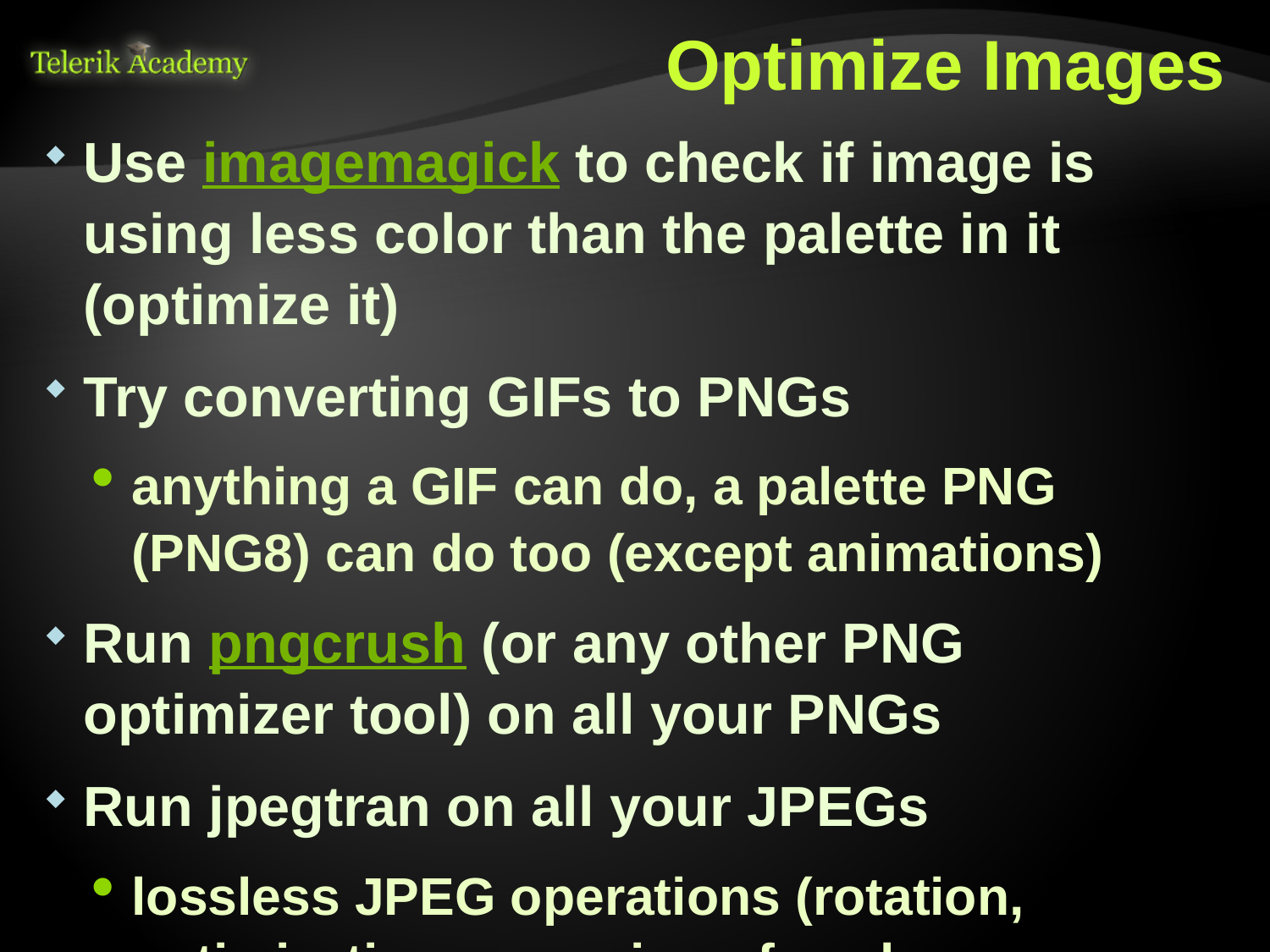

# Optimize Images
Use imagemagick to check if image is using less color than the palette in it (optimize it)
Try converting GIFs to PNGs
anything a GIF can do, a palette PNG (PNG8) can do too (except animations)
Run pngcrush (or any other PNG optimizer tool) on all your PNGs
Run jpegtran on all your JPEGs
lossless JPEG operations (rotation, optimization, removing of useless information)